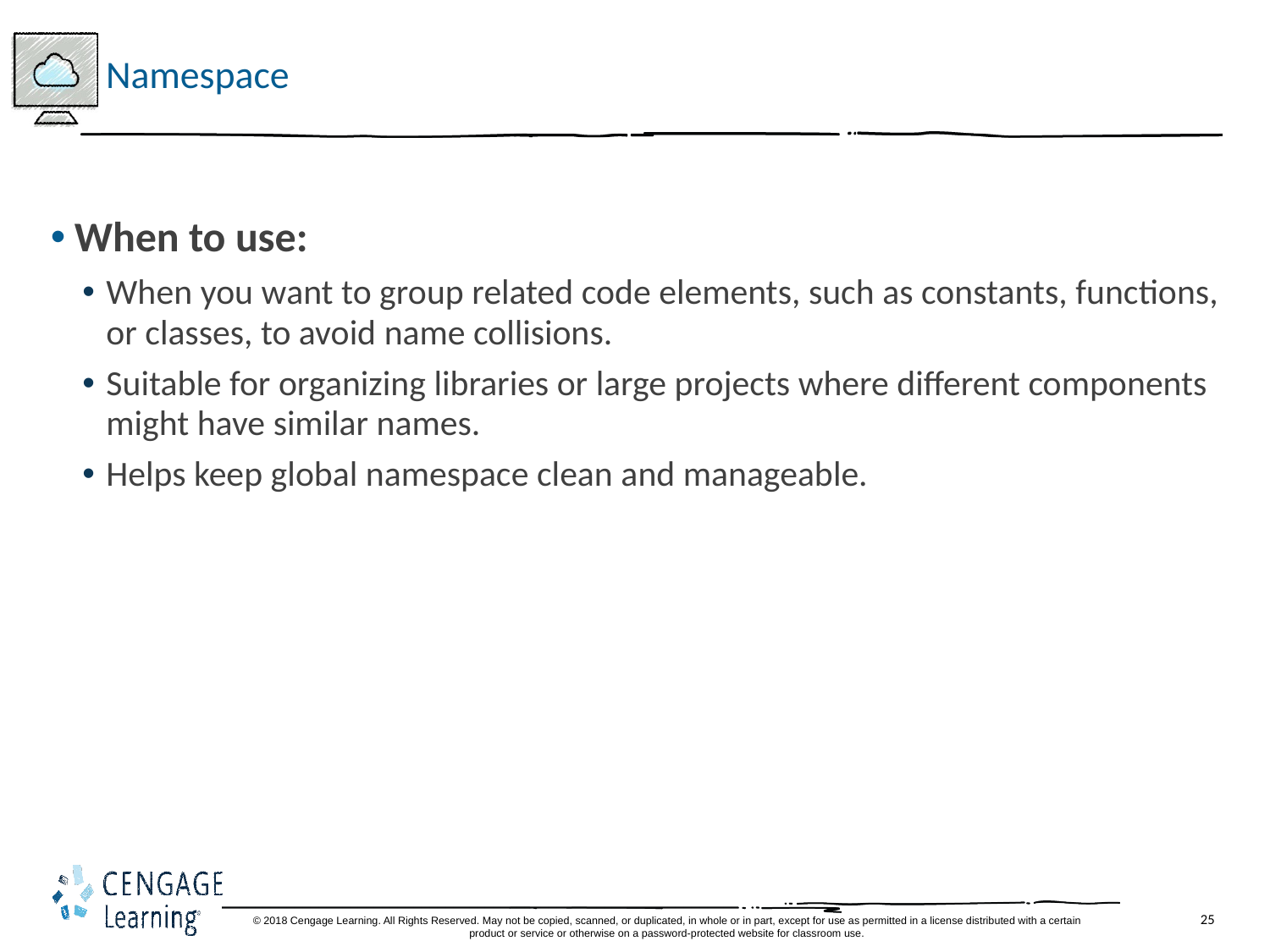

# Namespace
When to use:
When you want to group related code elements, such as constants, functions, or classes, to avoid name collisions.
Suitable for organizing libraries or large projects where different components might have similar names.
Helps keep global namespace clean and manageable.